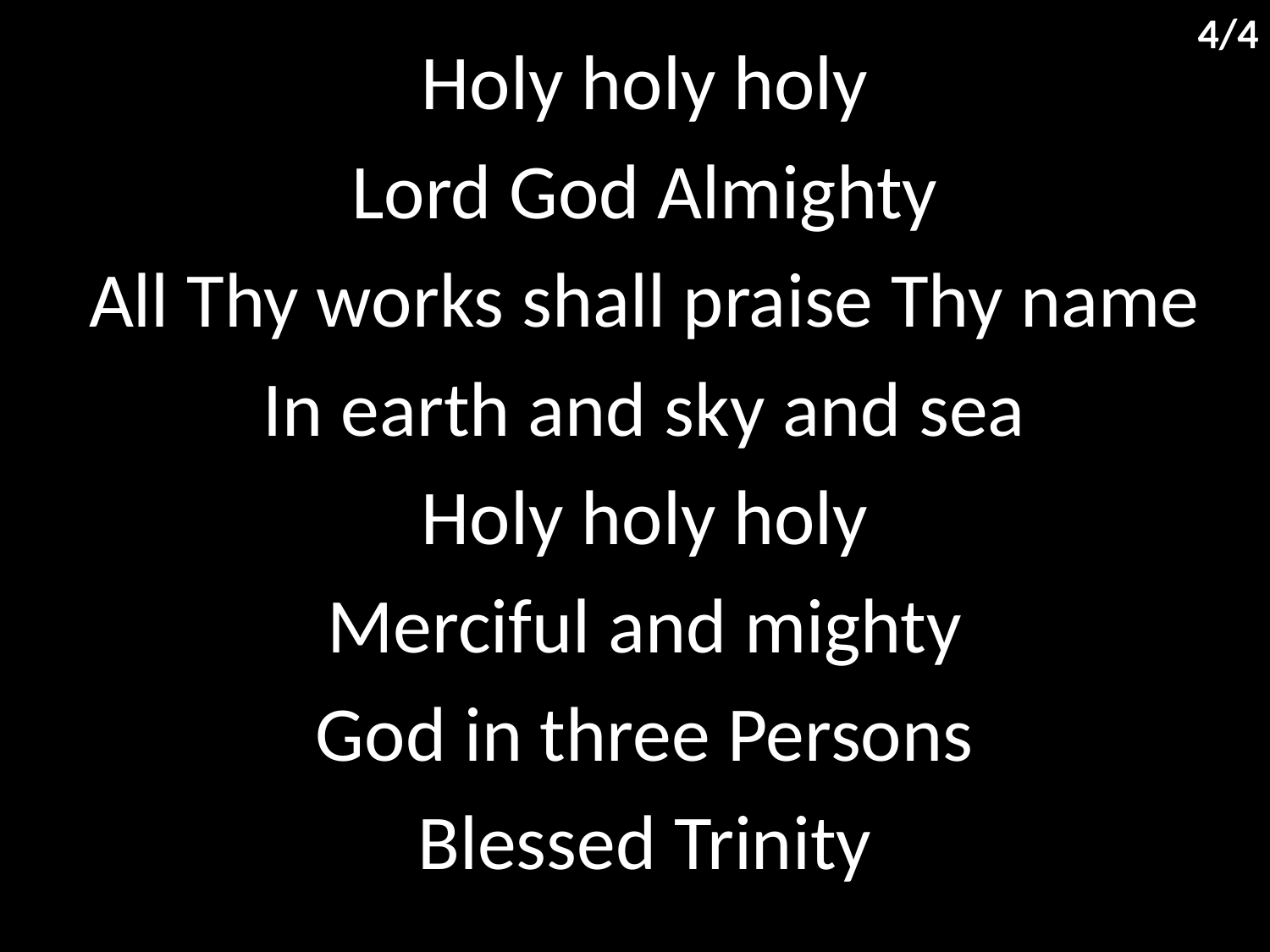

4/4
Holy holy holy
Lord God Almighty
All Thy works shall praise Thy name
In earth and sky and sea
Holy holy holy
Merciful and mighty
God in three Persons
Blessed Trinity